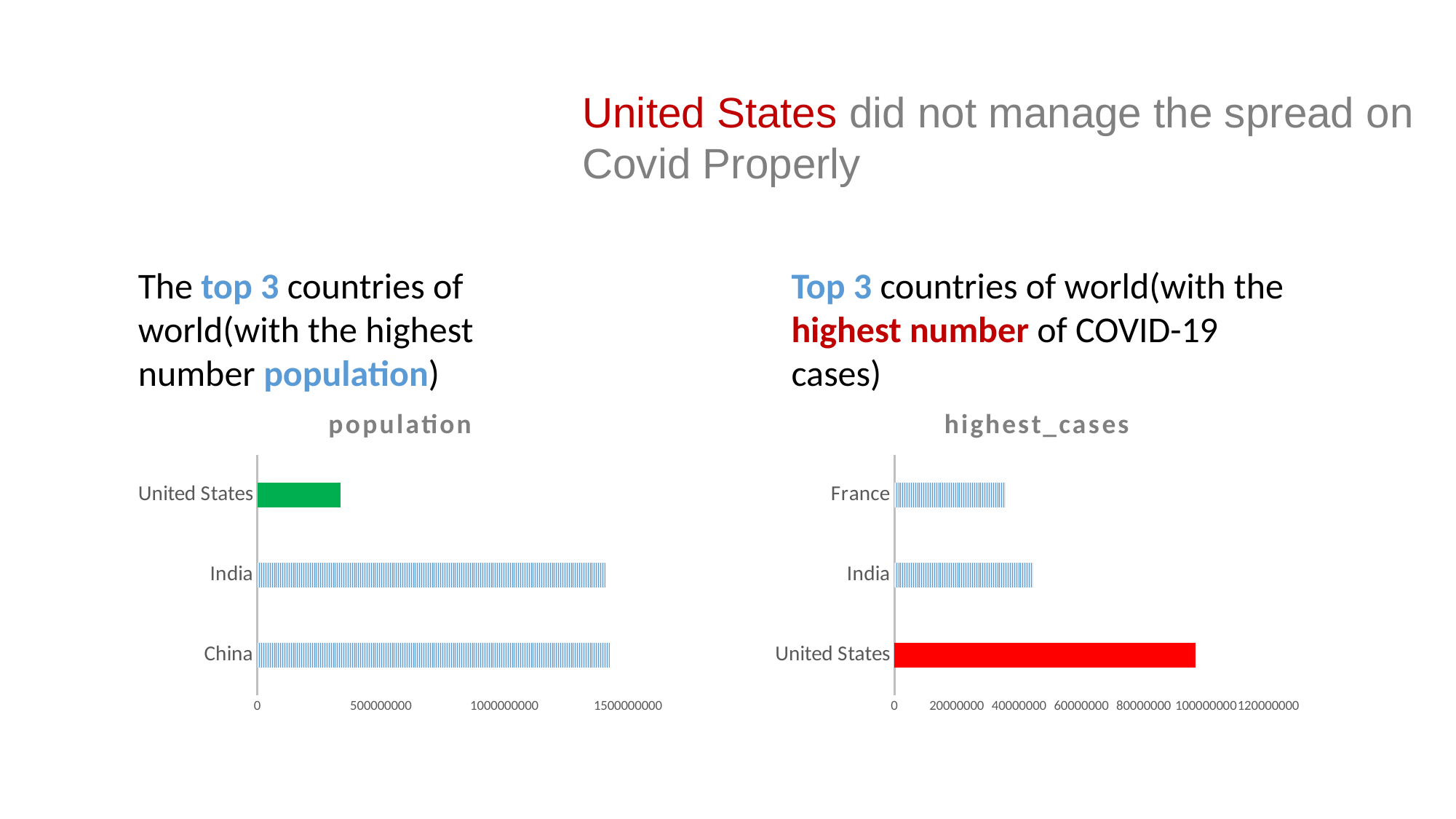

United States did not manage the spread on Covid Properly
The top 3 countries of world(with the highest number population)
Top 3 countries of world(with the highest number of COVID-19 cases)

### Chart:

| Category | population |
|---|---|
| China | 1425893464.0 |
| India | 1407563842.0 |
| United States | 336997624.0 |

### Chart:

| Category | highest_cases |
|---|---|
| United States | 96552187.0 |
| India | 44490283.0 |
| France | 35701937.0 |